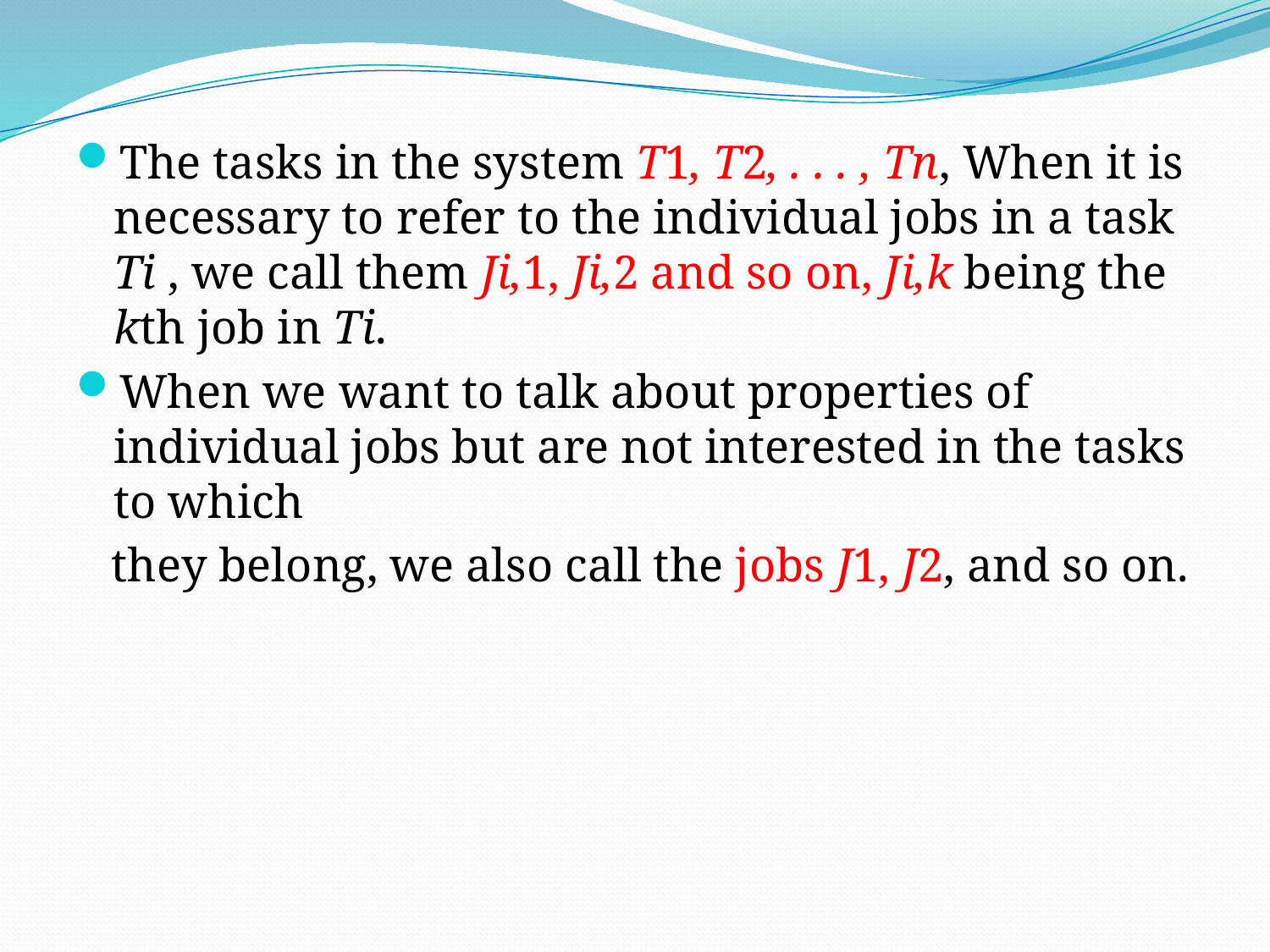

The tasks in the system T1, T2, . . . , Tn, When it is necessary to refer to the individual jobs in a task Ti , we call them Ji,1, Ji,2 and so on, Ji,k being the kth job in Ti.
When we want to talk about properties of individual jobs but are not interested in the tasks to which
   they belong, we also call the jobs J1, J2, and so on.